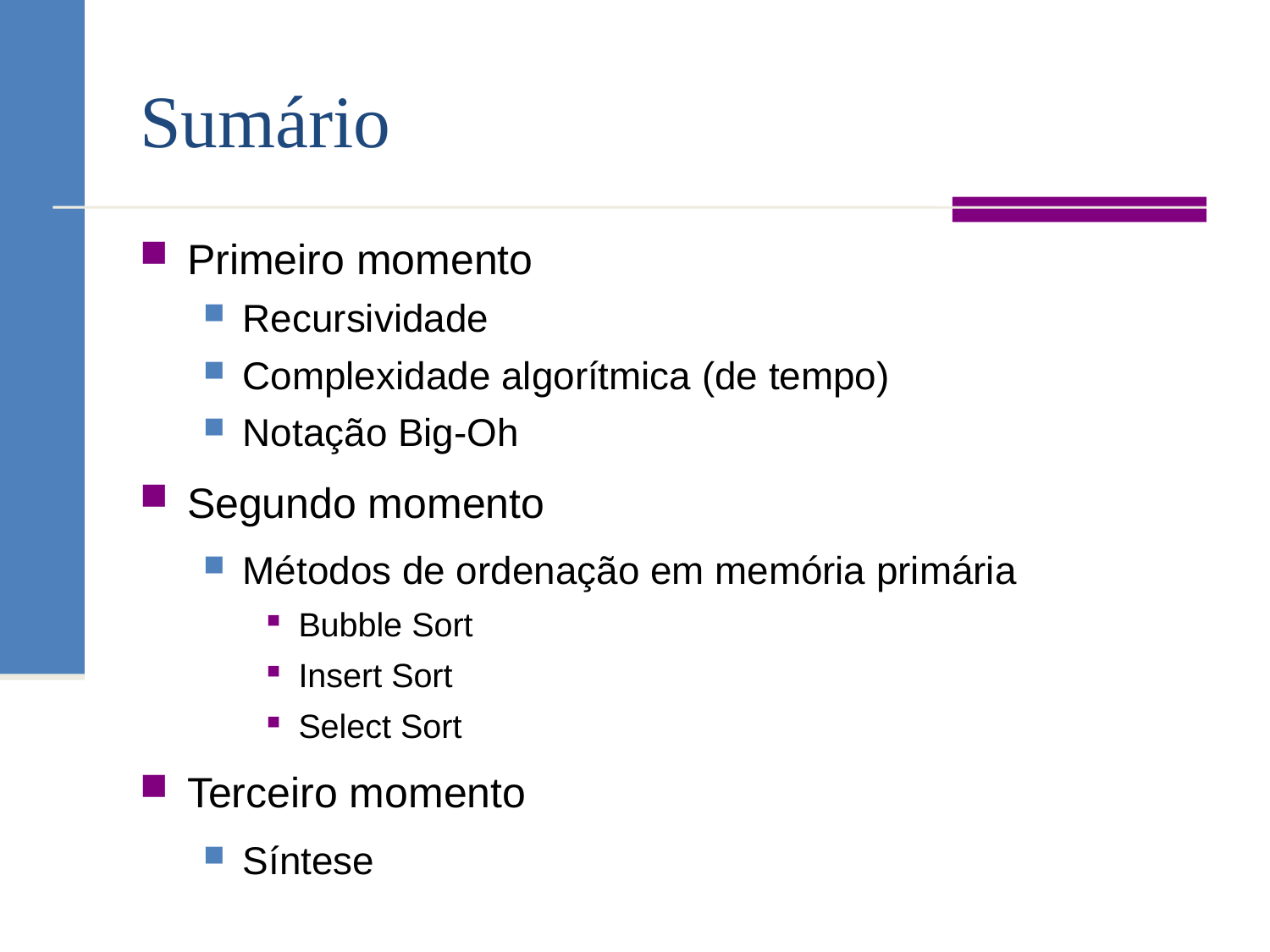

# Sumário
Primeiro momento
Recursividade
Complexidade algorítmica (de tempo)
Notação Big-Oh
Segundo momento
Métodos de ordenação em memória primária
Bubble Sort
Insert Sort
Select Sort
Terceiro momento
Síntese